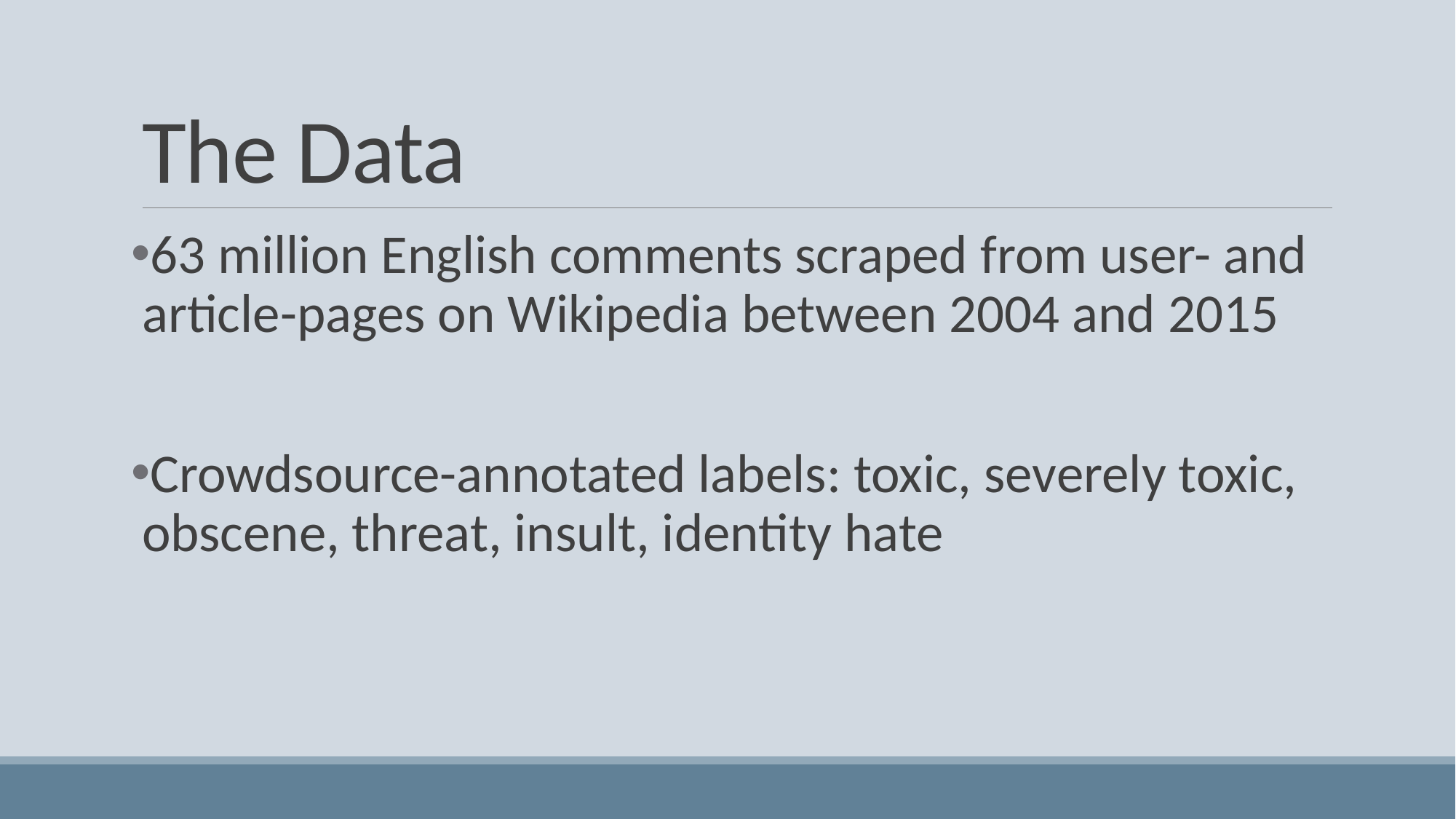

# The Data
63 million English comments scraped from user- and article-pages on Wikipedia between 2004 and 2015

Crowdsource-annotated labels: toxic, severely toxic, obscene, threat, insult, identity hate